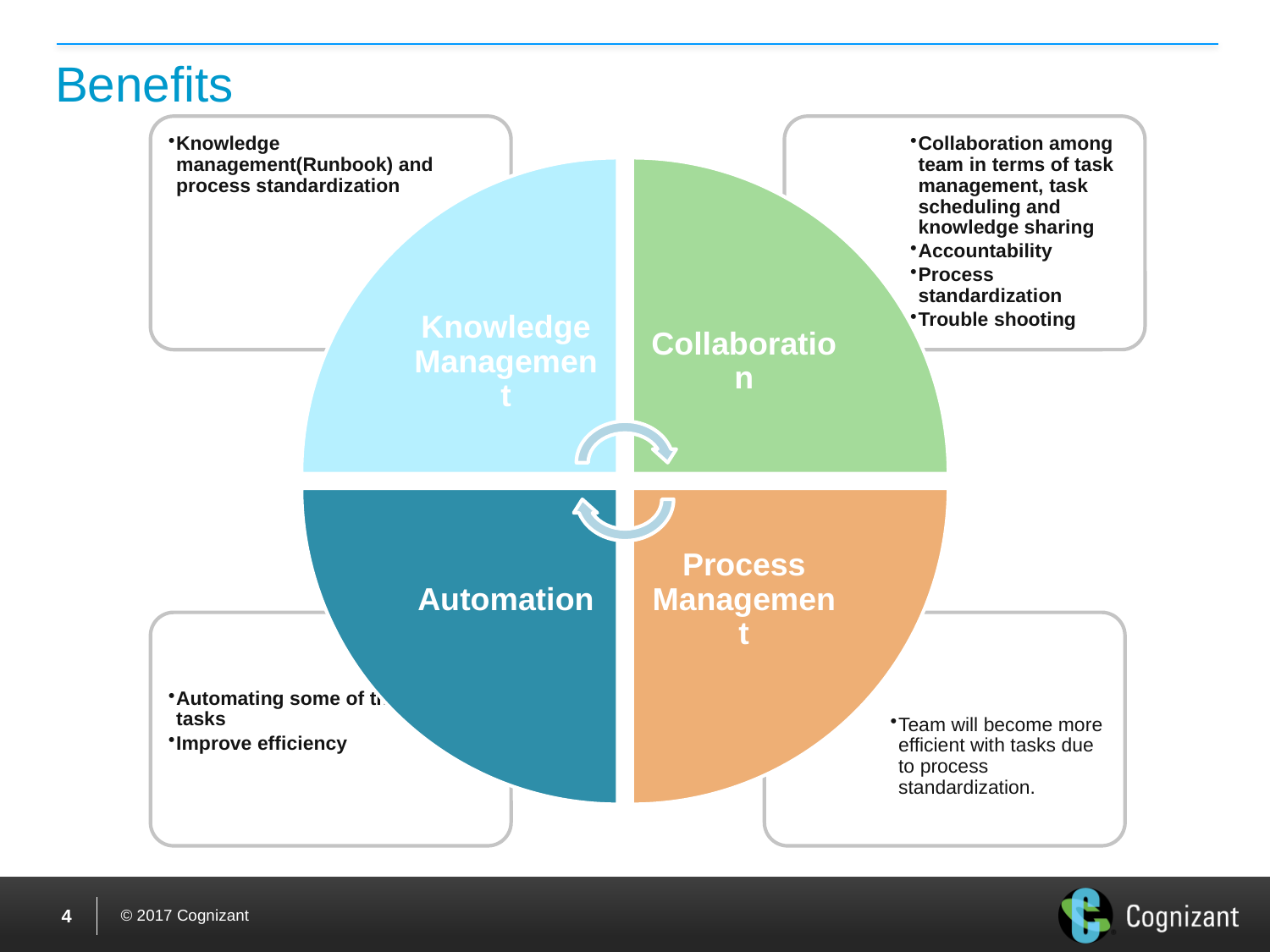

# Benefits

Team will become more efficient with tasks due to process standardization.
Automating some of the repetitive tasks
Improve efficiency
Collaboration among team in terms of task management, task scheduling and knowledge sharing
Accountability
Process standardization
Trouble shooting
Knowledge management(Runbook) and process standardization

Knowledge Management
Collaboration
Process Management
Automation
4